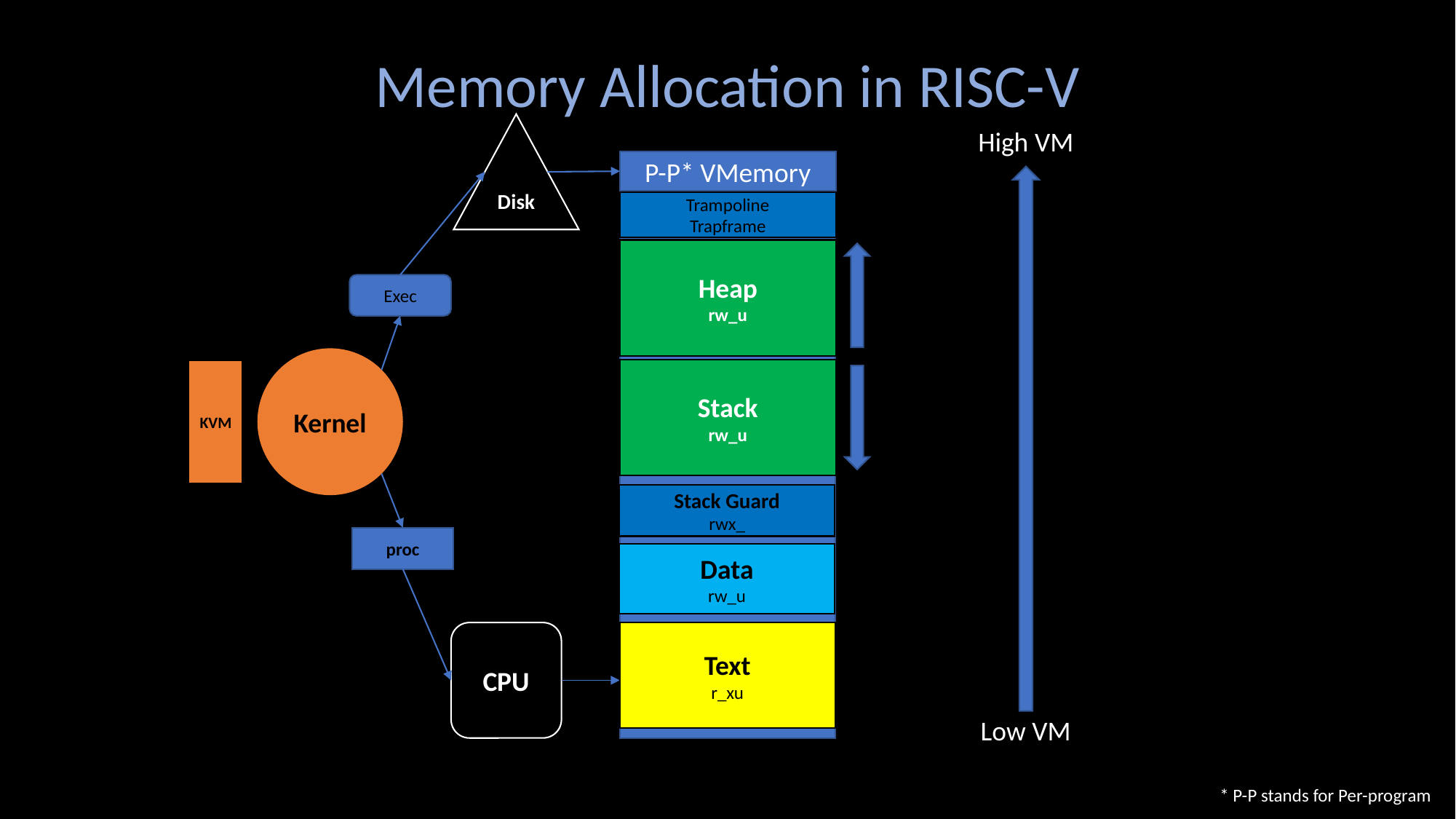

Memory Allocation in RISC-V
Disk
High VM
P-P* VMemory

Trampoline
Trapframe

Heap
rw_u

Exec
Kernel
Stack
rw_u
KVM

Stack Guard
rwx_
proc
Data
rw_u
CPU
Text
r_xu
Low VM
* P-P stands for Per-program